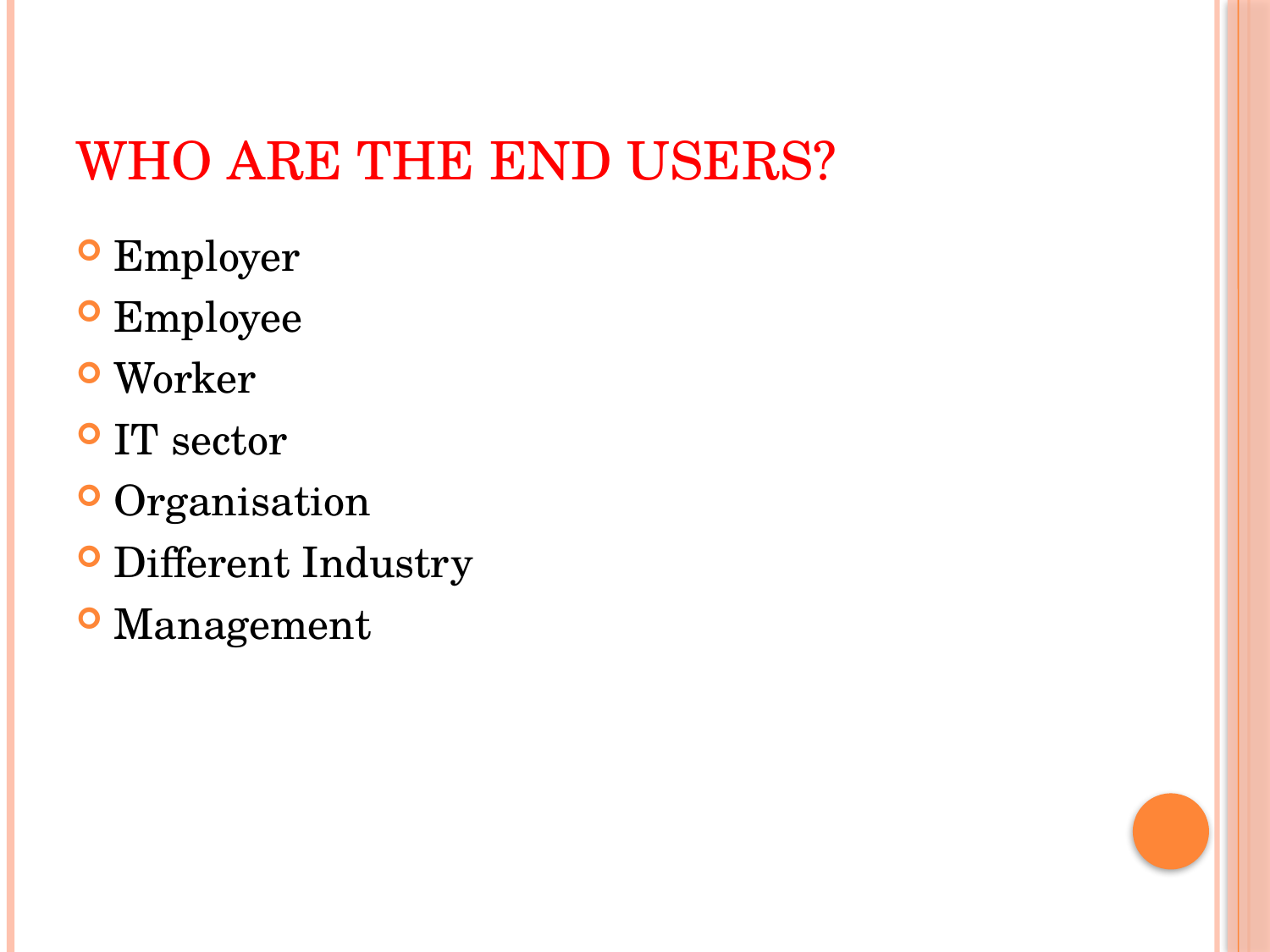

# Who are the end users?
Employer
Employee
Worker
IT sector
Organisation
Different Industry
Management